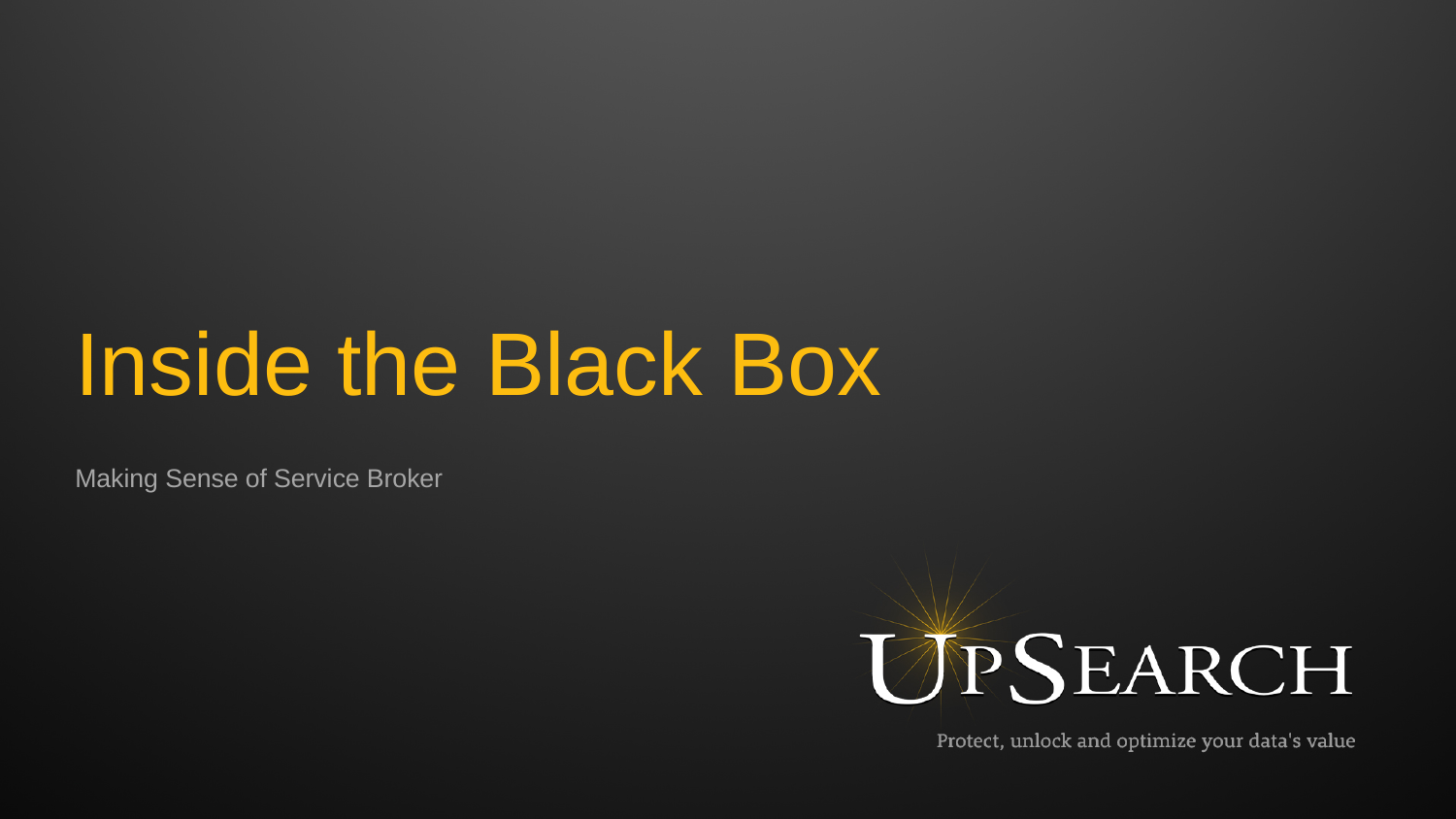

# Inside the Black Box
Making Sense of Service Broker